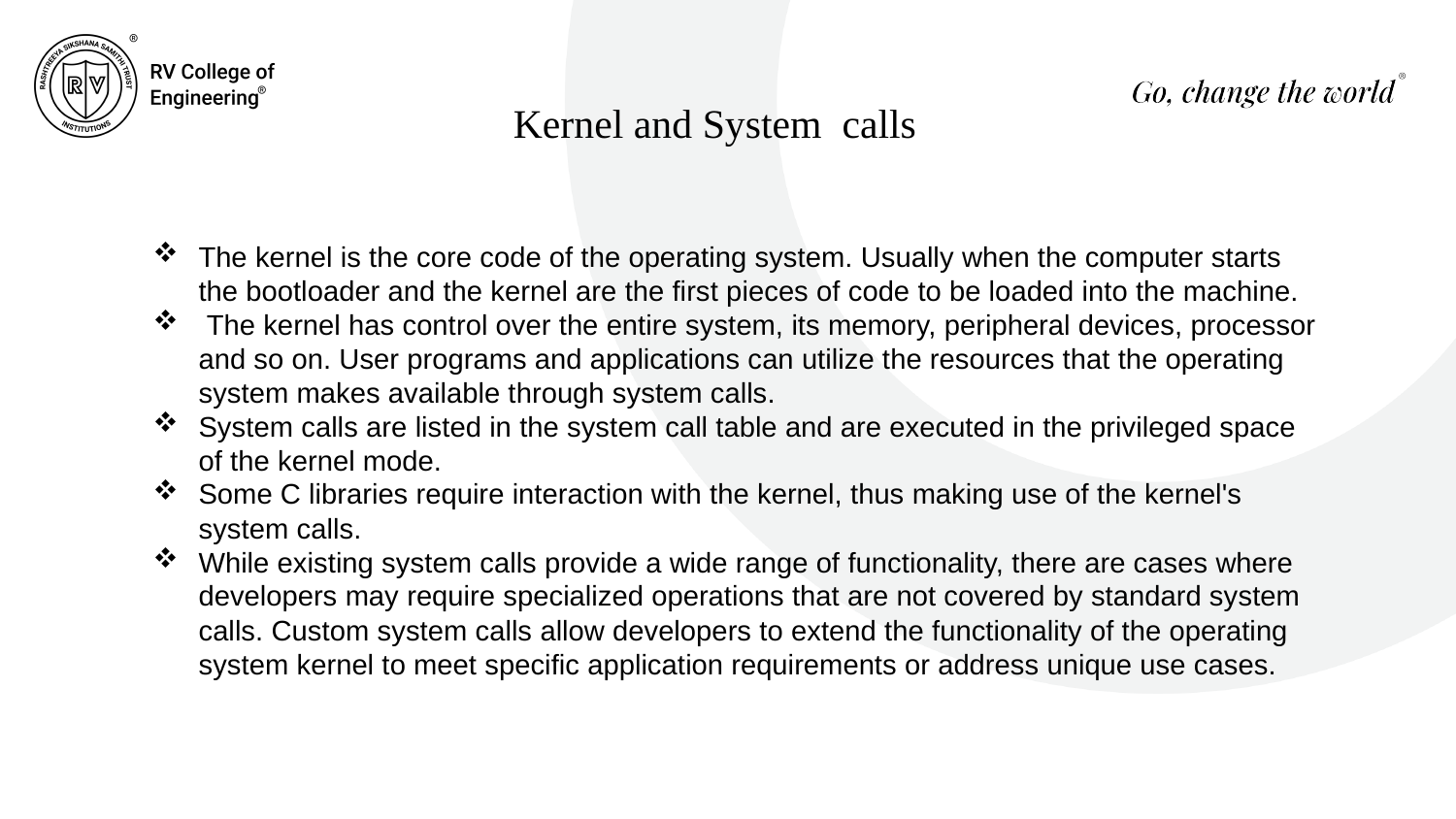

Kernel and System  calls

The kernel is the core code of the operating system. Usually when the computer starts the bootloader and the kernel are the first pieces of code to be loaded into the machine.
 The kernel has control over the entire system, its memory, peripheral devices, processor and so on. User programs and applications can utilize the resources that the operating system makes available through system calls.
System calls are listed in the system call table and are executed in the privileged space of the kernel mode.
Some C libraries require interaction with the kernel, thus making use of the kernel's system calls.
While existing system calls provide a wide range of functionality, there are cases where developers may require specialized operations that are not covered by standard system calls. Custom system calls allow developers to extend the functionality of the operating system kernel to meet specific application requirements or address unique use cases.